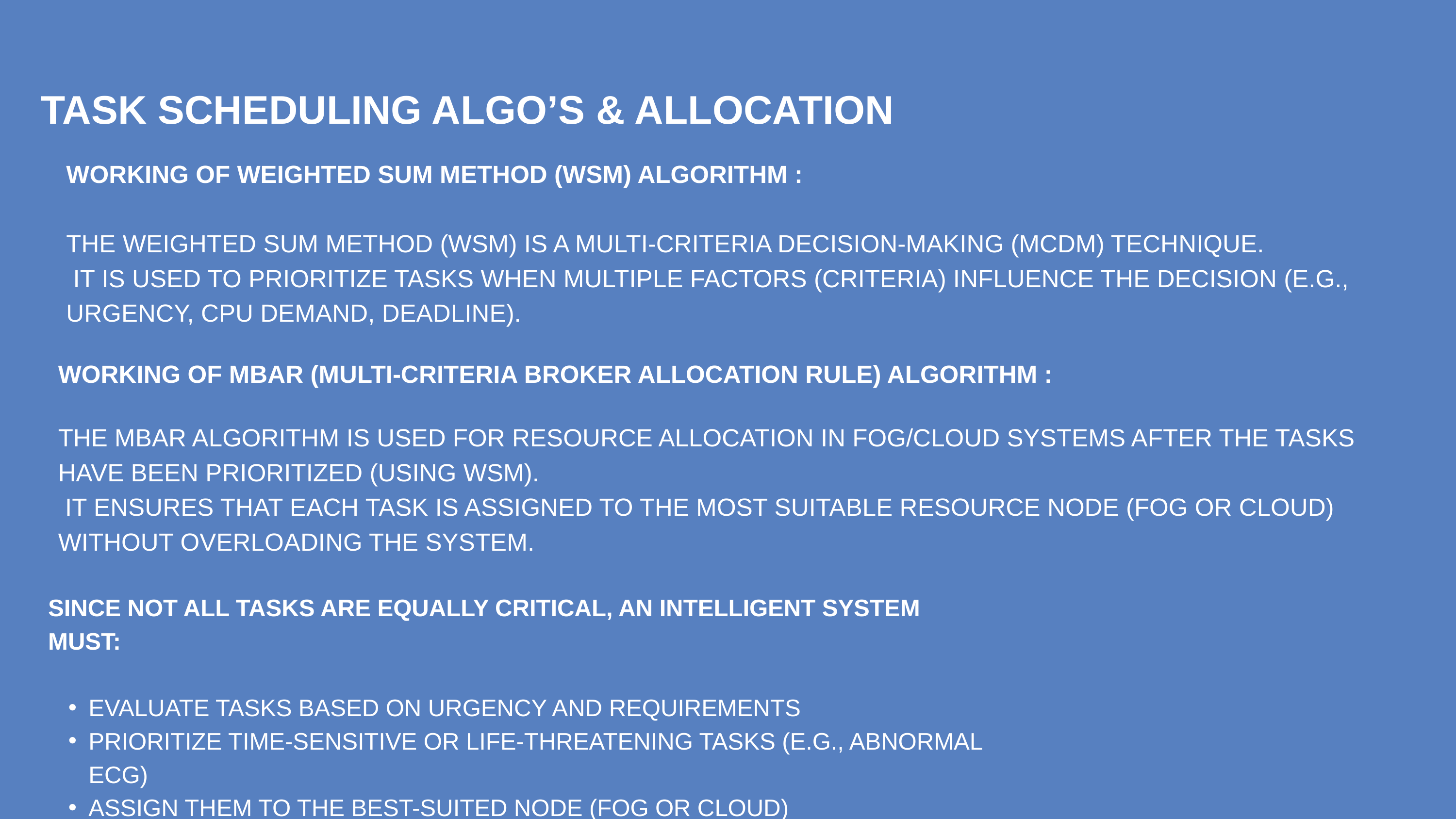

TASK SCHEDULING ALGO’S & ALLOCATION
WORKING OF WEIGHTED SUM METHOD (WSM) ALGORITHM :

THE WEIGHTED SUM METHOD (WSM) IS A MULTI-CRITERIA DECISION-MAKING (MCDM) TECHNIQUE.
 IT IS USED TO PRIORITIZE TASKS WHEN MULTIPLE FACTORS (CRITERIA) INFLUENCE THE DECISION (E.G., URGENCY, CPU DEMAND, DEADLINE).

WORKING OF MBAR (MULTI-CRITERIA BROKER ALLOCATION RULE) ALGORITHM :

THE MBAR ALGORITHM IS USED FOR RESOURCE ALLOCATION IN FOG/CLOUD SYSTEMS AFTER THE TASKS HAVE BEEN PRIORITIZED (USING WSM).
 IT ENSURES THAT EACH TASK IS ASSIGNED TO THE MOST SUITABLE RESOURCE NODE (FOG OR CLOUD) WITHOUT OVERLOADING THE SYSTEM.

SINCE NOT ALL TASKS ARE EQUALLY CRITICAL, AN INTELLIGENT SYSTEM MUST:

EVALUATE TASKS BASED ON URGENCY AND REQUIREMENTS
PRIORITIZE TIME-SENSITIVE OR LIFE-THREATENING TASKS (E.G., ABNORMAL ECG)
ASSIGN THEM TO THE BEST-SUITED NODE (FOG OR CLOUD)